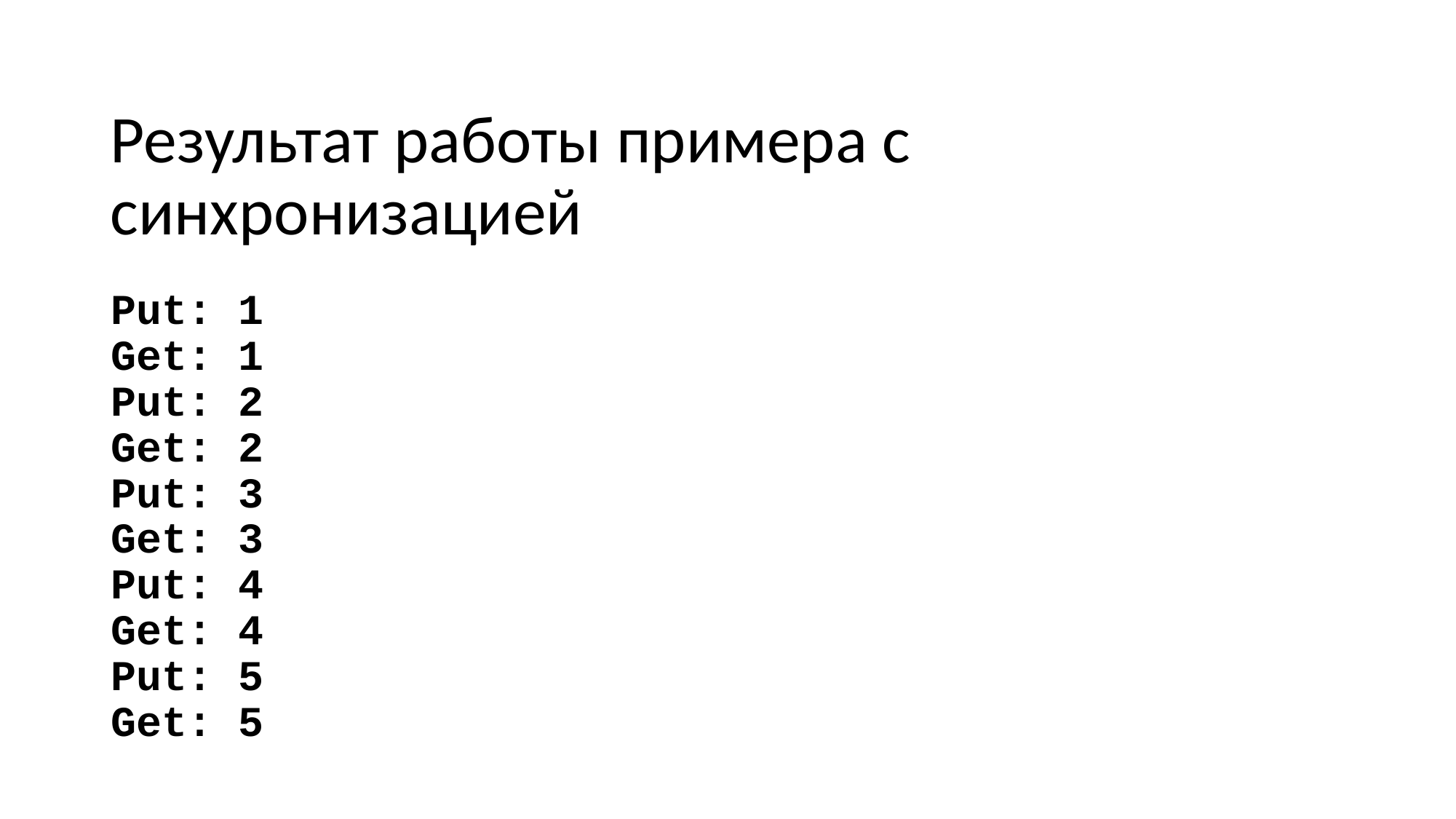

Результат работы примера с синхронизацией
Put: 1
Gеt: 1
Put: 2
Gеt: 2
Put: 3
Gеt: 3
Put: 4
Gеt: 4
Put: 5
Gеt: 5